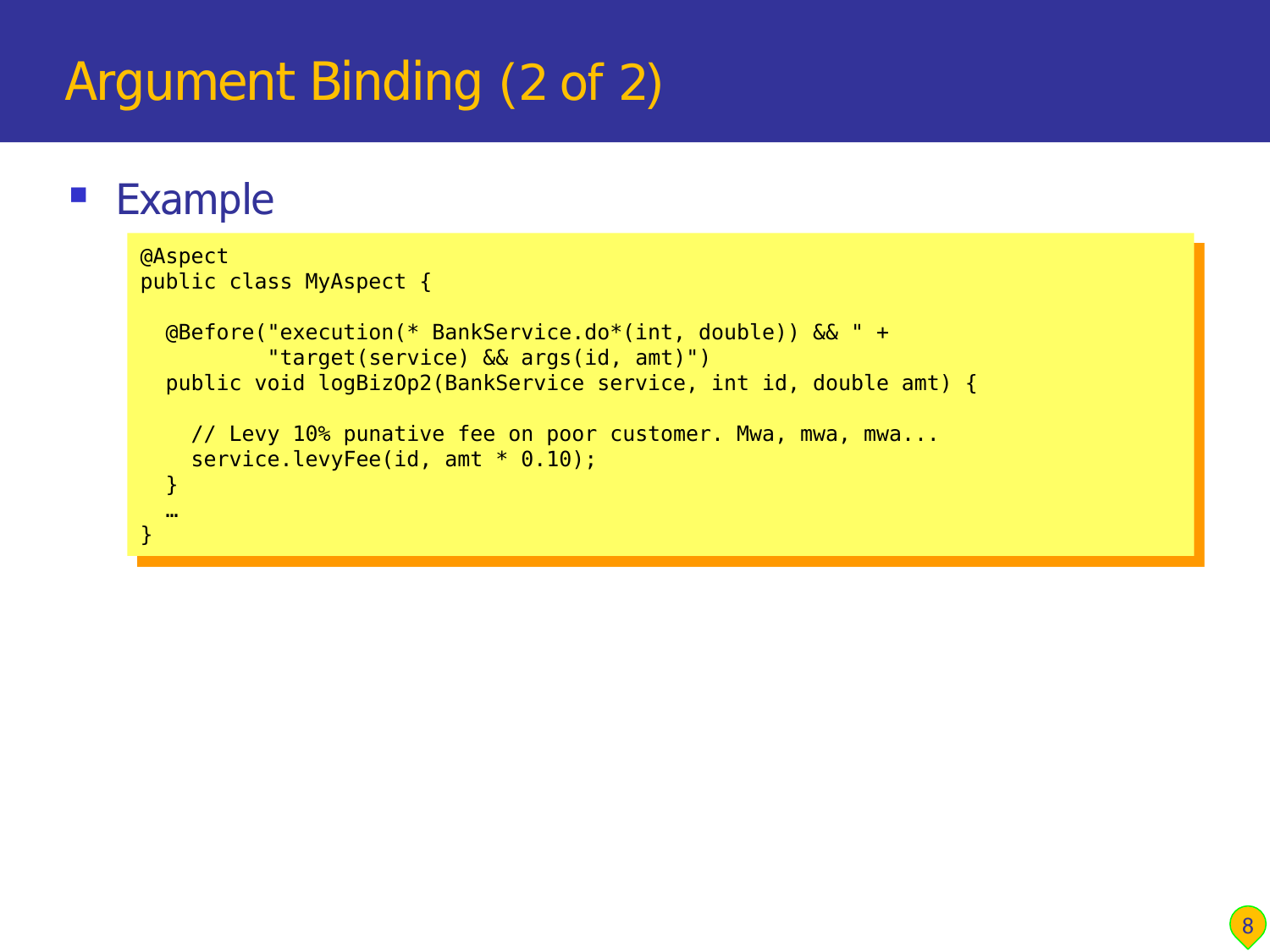

# Argument Binding (2 of 2)
Example
@Aspect
public class MyAspect {

  @Before("execution(* BankService.do*(int, double)) && " +
          "target(service) && args(id, amt)")
  public void logBizOp2(BankService service, int id, double amt) {

    // Levy 10% punative fee on poor customer. Mwa, mwa, mwa...
    service.levyFee(id, amt * 0.10);
  }
  …
}
8